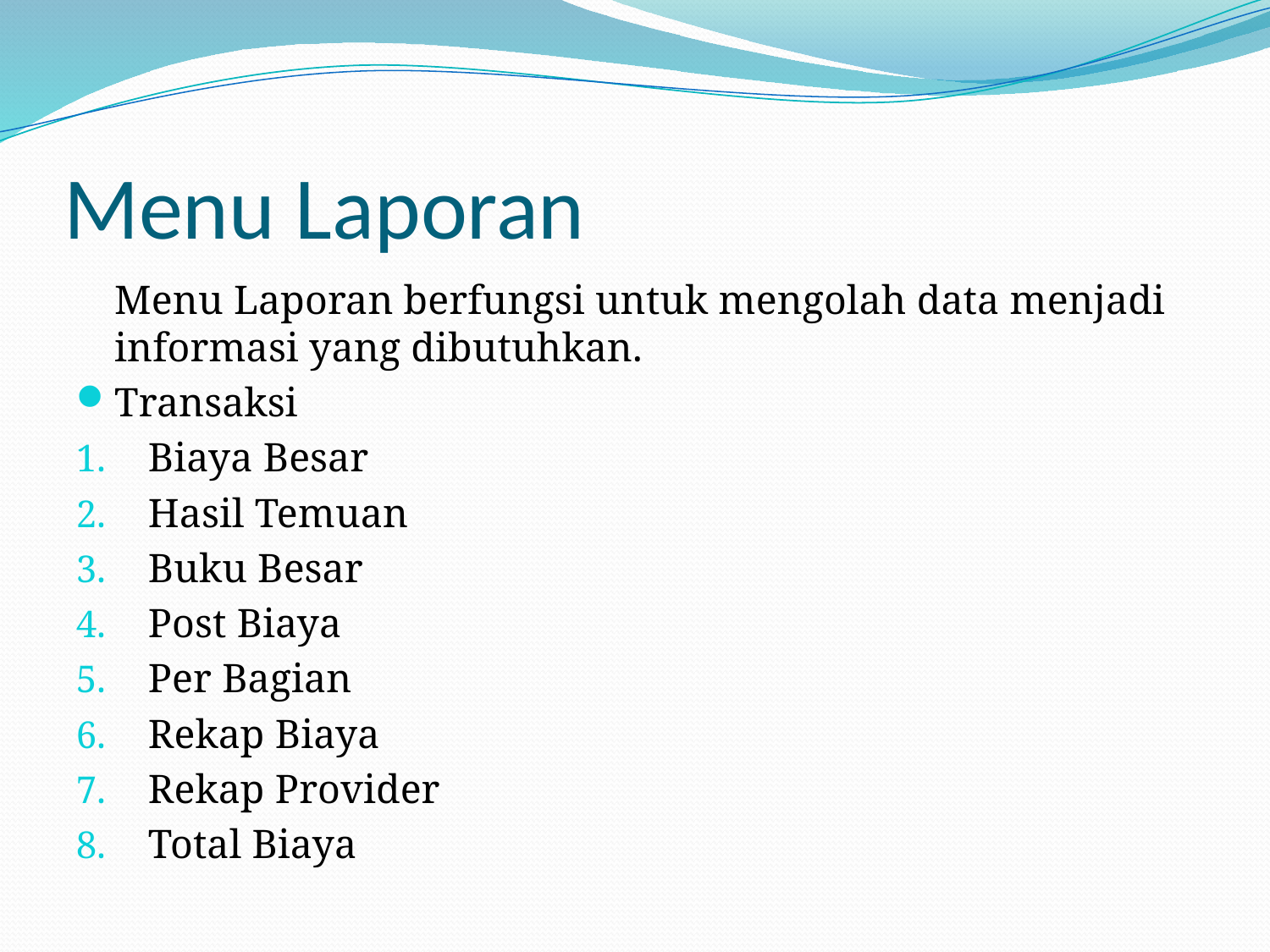

# Menu Laporan
	Menu Laporan berfungsi untuk mengolah data menjadi informasi yang dibutuhkan.
Transaksi
Biaya Besar
Hasil Temuan
Buku Besar
Post Biaya
Per Bagian
Rekap Biaya
Rekap Provider
Total Biaya